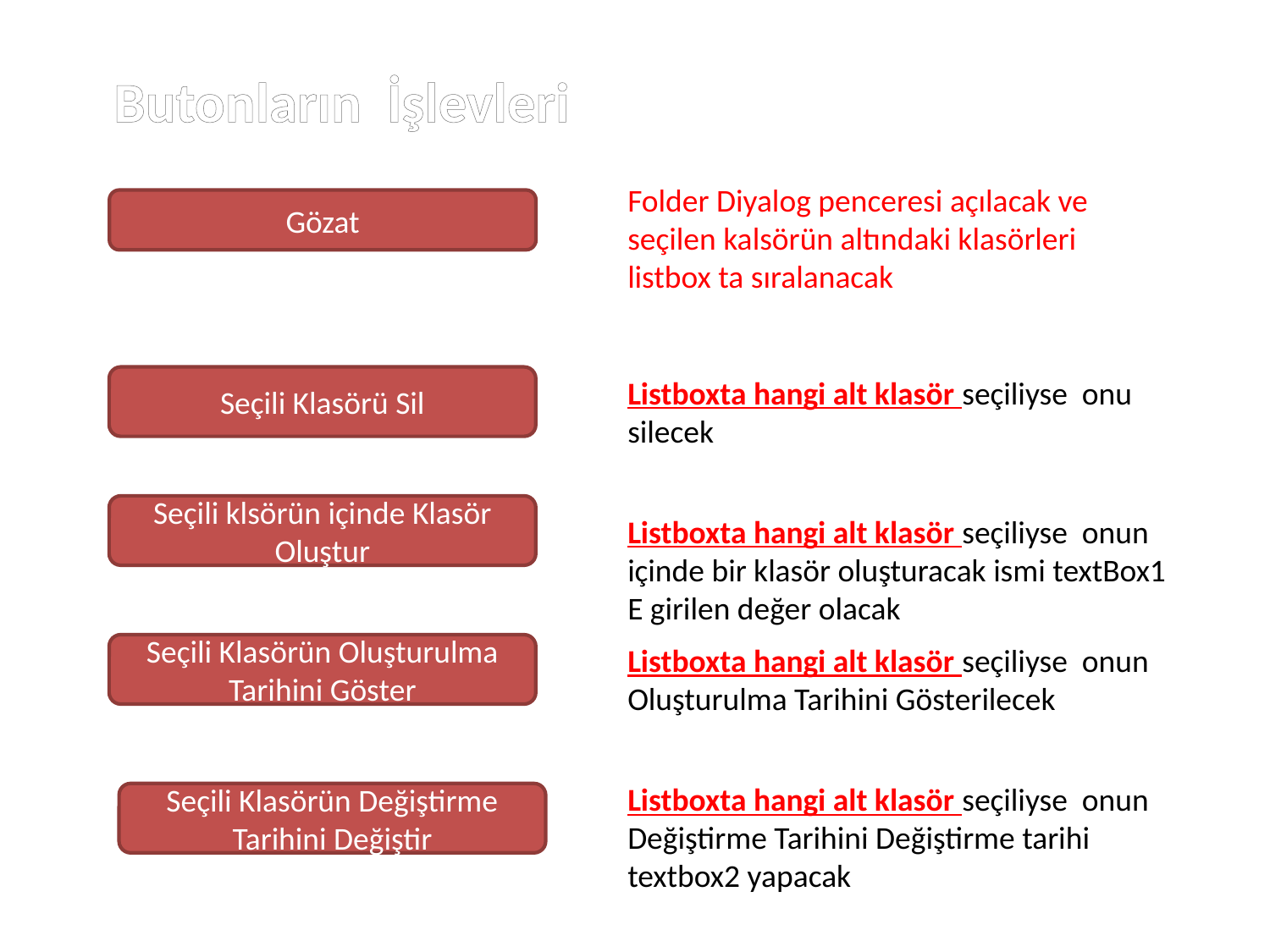

Butonların  İşlevleri
Folder Diyalog penceresi açılacak ve seçilen kalsörün altındaki klasörleri listbox ta sıralanacak
Gözat
Seçili Klasörü Sil
Listboxta hangi alt klasör seçiliyse  onu silecek
Seçili klsörün içinde Klasör Oluştur
Listboxta hangi alt klasör seçiliyse  onun içinde bir klasör oluşturacak ismi textBox1
E girilen değer olacak
Seçili Klasörün Oluşturulma Tarihini Göster
Listboxta hangi alt klasör seçiliyse  onun Oluşturulma Tarihini Gösterilecek
Listboxta hangi alt klasör seçiliyse  onun Değiştirme Tarihini Değiştirme tarihi textbox2 yapacak

Seçili Klasörün Değiştirme Tarihini Değiştir